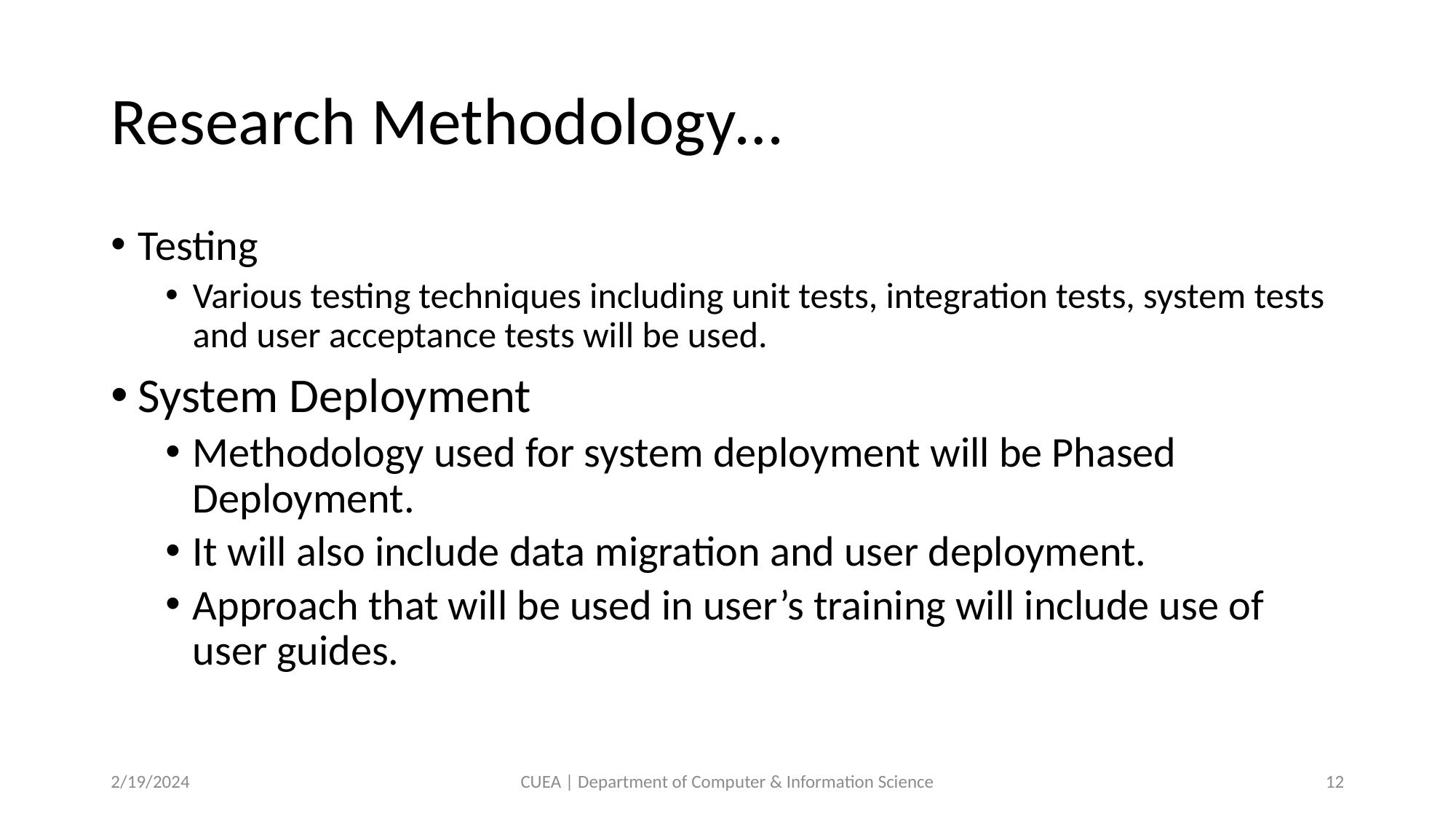

# Research Methodology…
Testing
Various testing techniques including unit tests, integration tests, system tests and user acceptance tests will be used.
System Deployment
Methodology used for system deployment will be Phased Deployment.
It will also include data migration and user deployment.
Approach that will be used in user’s training will include use of user guides.
2/19/2024
CUEA | Department of Computer & Information Science
12